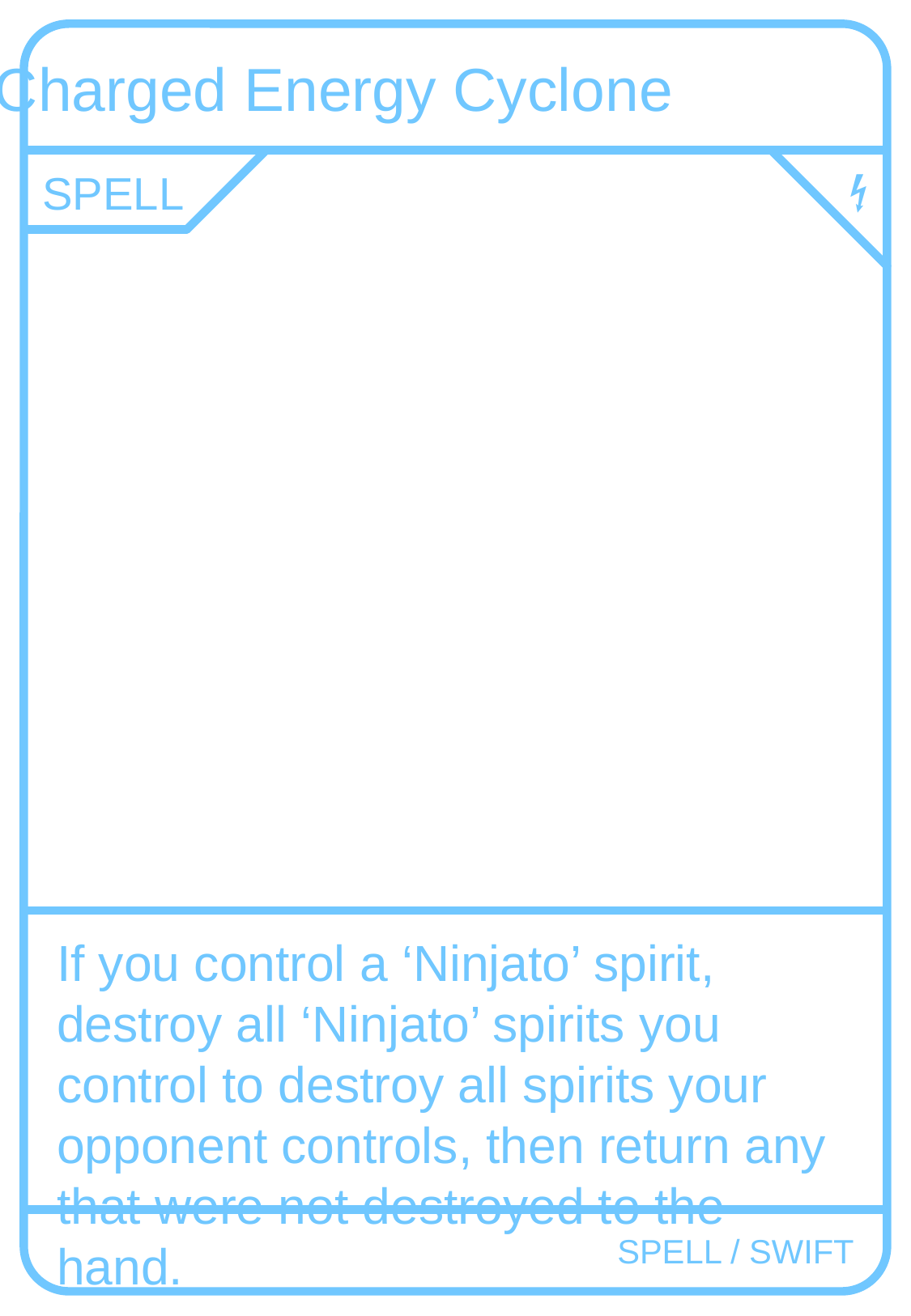

Charged Energy Cyclone
SPELL
⚡
If you control a ‘Ninjato’ spirit, destroy all ‘Ninjato’ spirits you control to destroy all spirits your opponent controls, then return any that were not destroyed to the hand.
SPELL / SWIFT